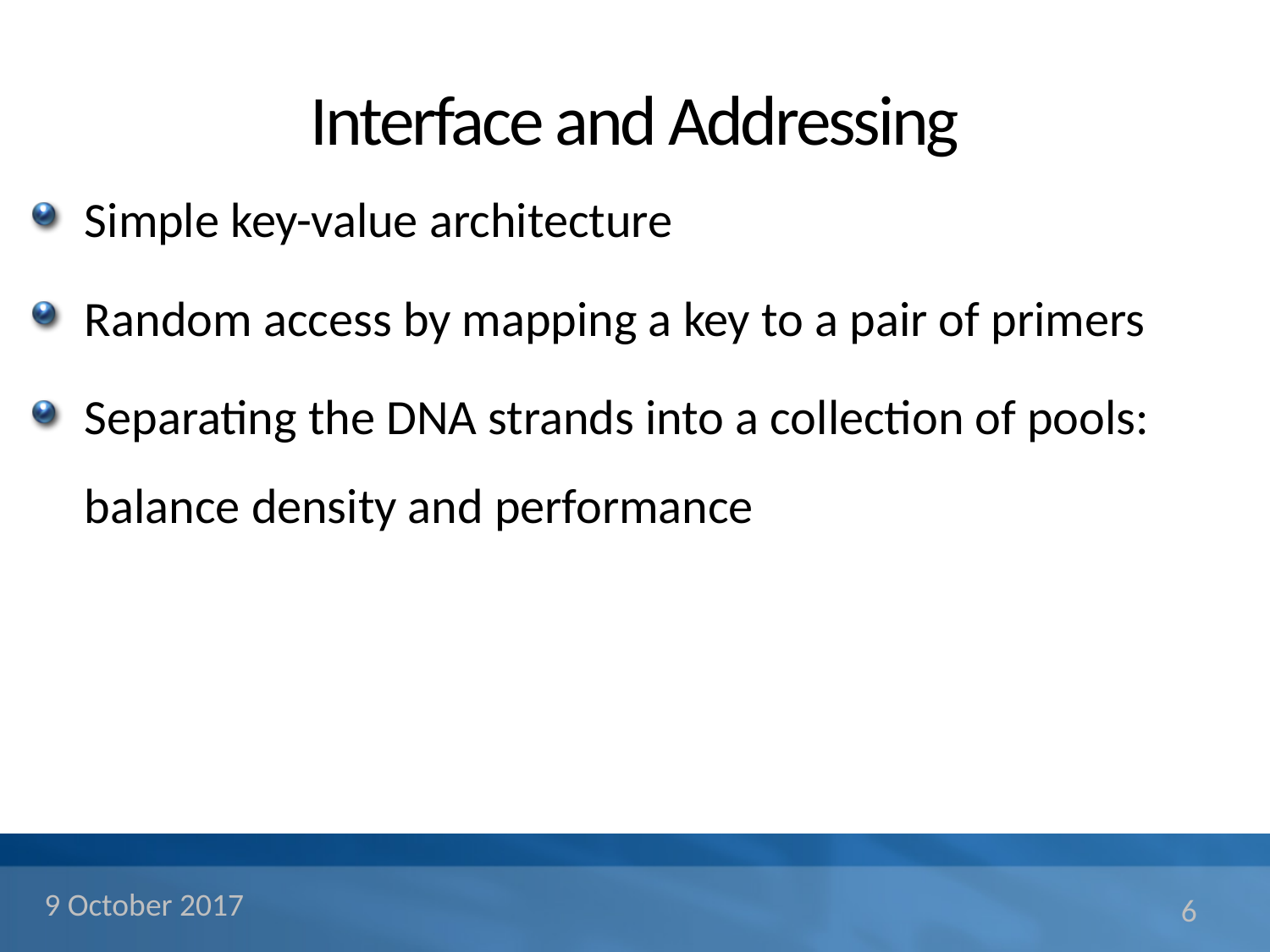

# Interface and Addressing
Simple key-value architecture
Random access by mapping a key to a pair of primers
Separating the DNA strands into a collection of pools: balance density and performance